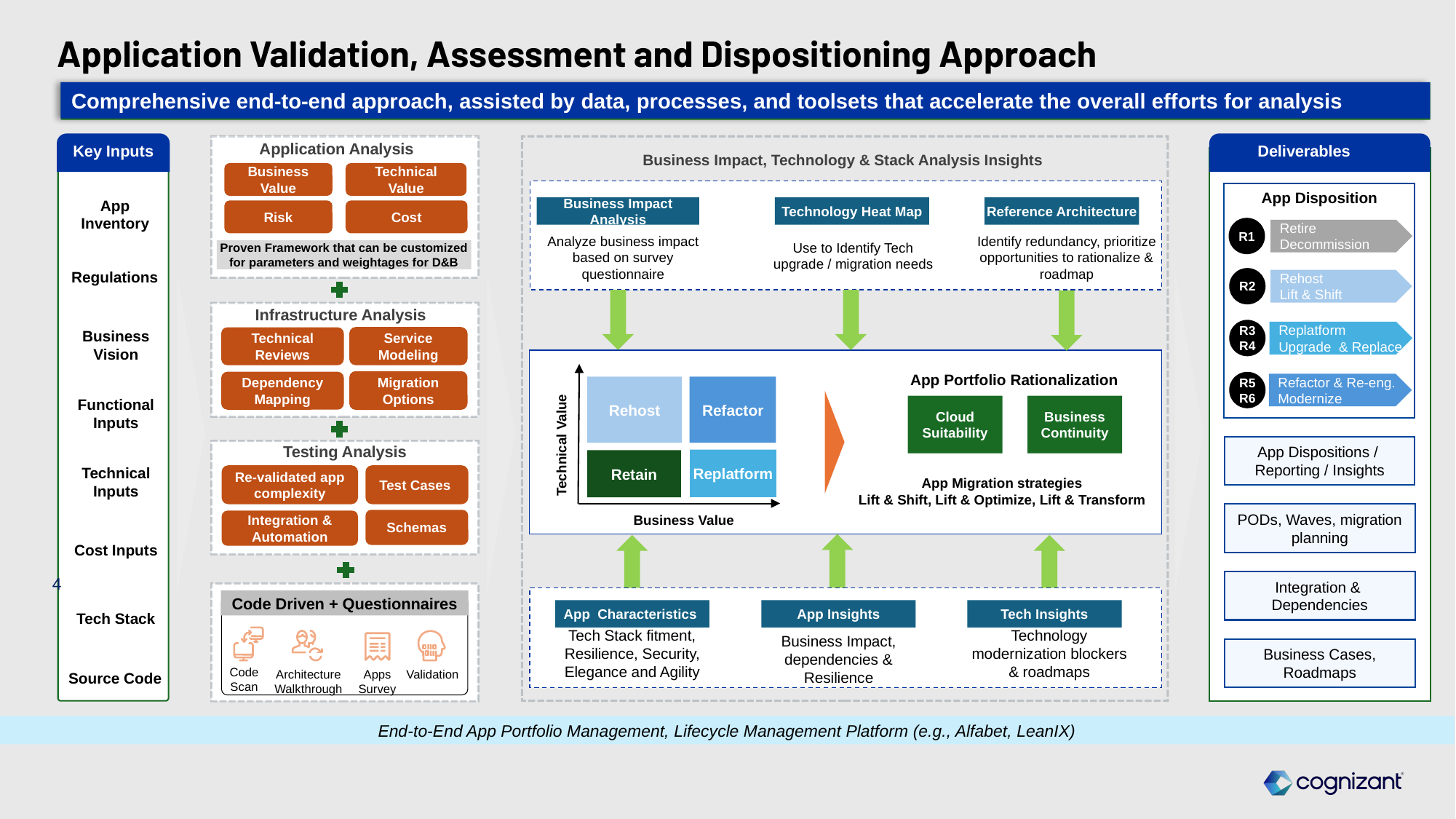

# Application Validation, Assessment and Dispositioning Approach
Comprehensive end-to-end approach, assisted by data, processes, and toolsets that accelerate the overall efforts for analysis

Application Analysis

Business Value
Technical Value
Risk
Cost
Proven Framework that can be customized for parameters and weightages for D&B

Key Inputs
Deliverables
Business Impact, Technology & Stack Analysis Insights

App
Inventory
App Disposition
Business Impact Analysis
Technology Heat Map
Reference Architecture
R1
Retire
Decommission
Analyze business impact based on survey questionnaire
Identify redundancy, prioritize opportunities to rationalize & roadmap
Use to Identify Tech upgrade / migration needs
Regulations
R2
Rehost
Lift & Shift

Infrastructure Analysis

Service Modeling
Technical Reviews
Migration Options
Dependency Mapping

Business Vision
R3
R4
Replatform
Upgrade  & Replace

App Portfolio Rationalization
Cloud Suitability
Business Continuity
App Migration strategies
Lift & Shift, Lift & Optimize, Lift & Transform
Rehost
Refactor
Replatform
Retain

Technical Value
Business Value
R5
R6
Refactor & Re-eng.
Modernize
Functional Inputs

App Dispositions /
Reporting / Insights
Testing Analysis

Technical Inputs
Re-validated app complexity
Test Cases
Schemas
Integration & Automation
PODs, Waves, migration planning
Cost Inputs

App  Characteristics
App Insights
Tech Insights
Tech Stack fitment, Resilience, Security, Elegance and Agility
Technology modernization blockers & roadmaps
Business Impact, dependencies & Resilience

Integration &  Dependencies
4

Tech Stack
Code Driven + Questionnaires

Business Cases, Roadmaps
Source Code
Code Scan
Architecture Walkthrough
Apps Survey
Validation
End-to-End App Portfolio Management, Lifecycle Management Platform (e.g., Alfabet, LeanIX)